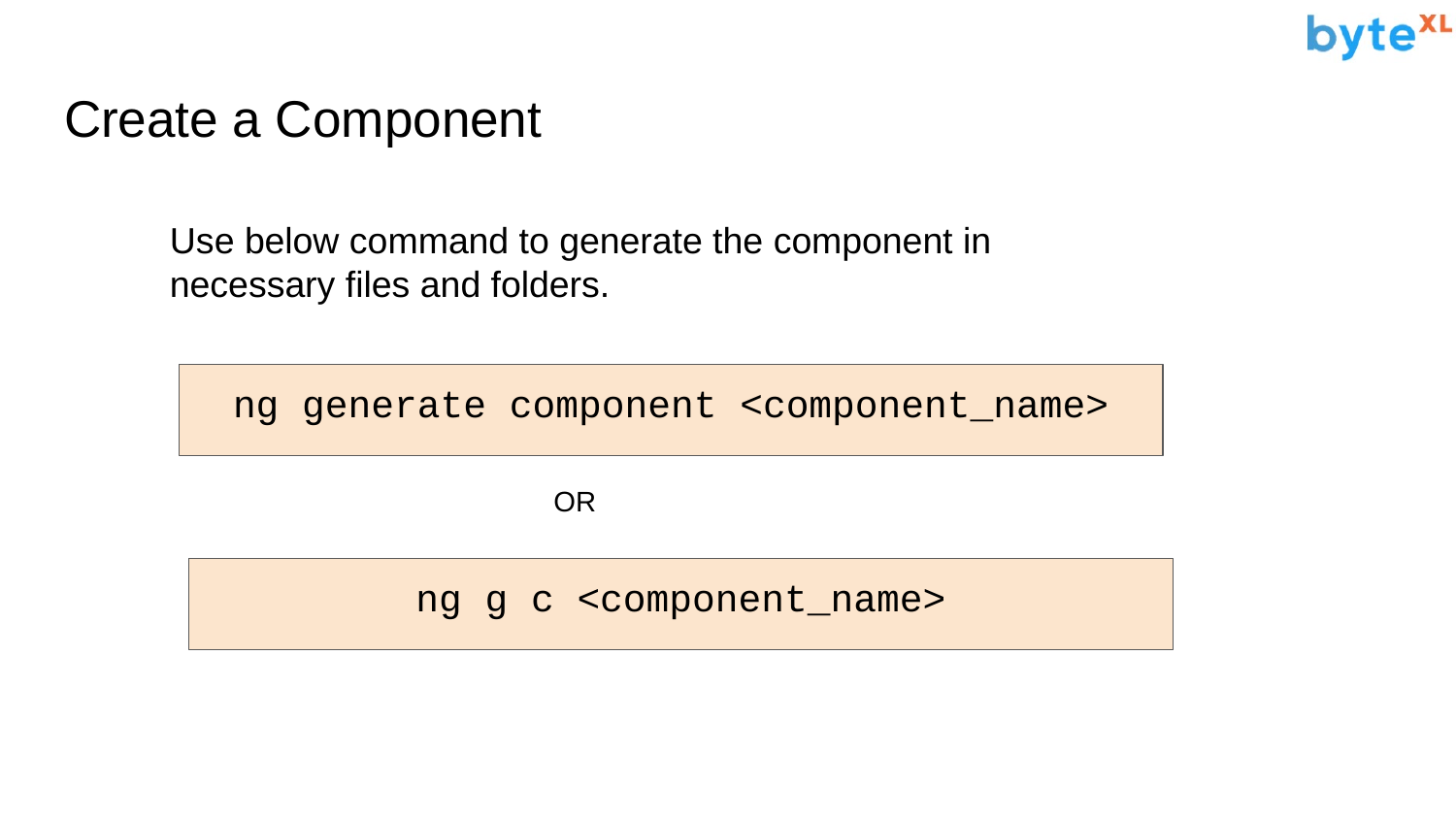

# Create a Component
Use below command to generate the component in necessary files and folders.
ng generate component <component_name>

OR
ng g c <component_name>